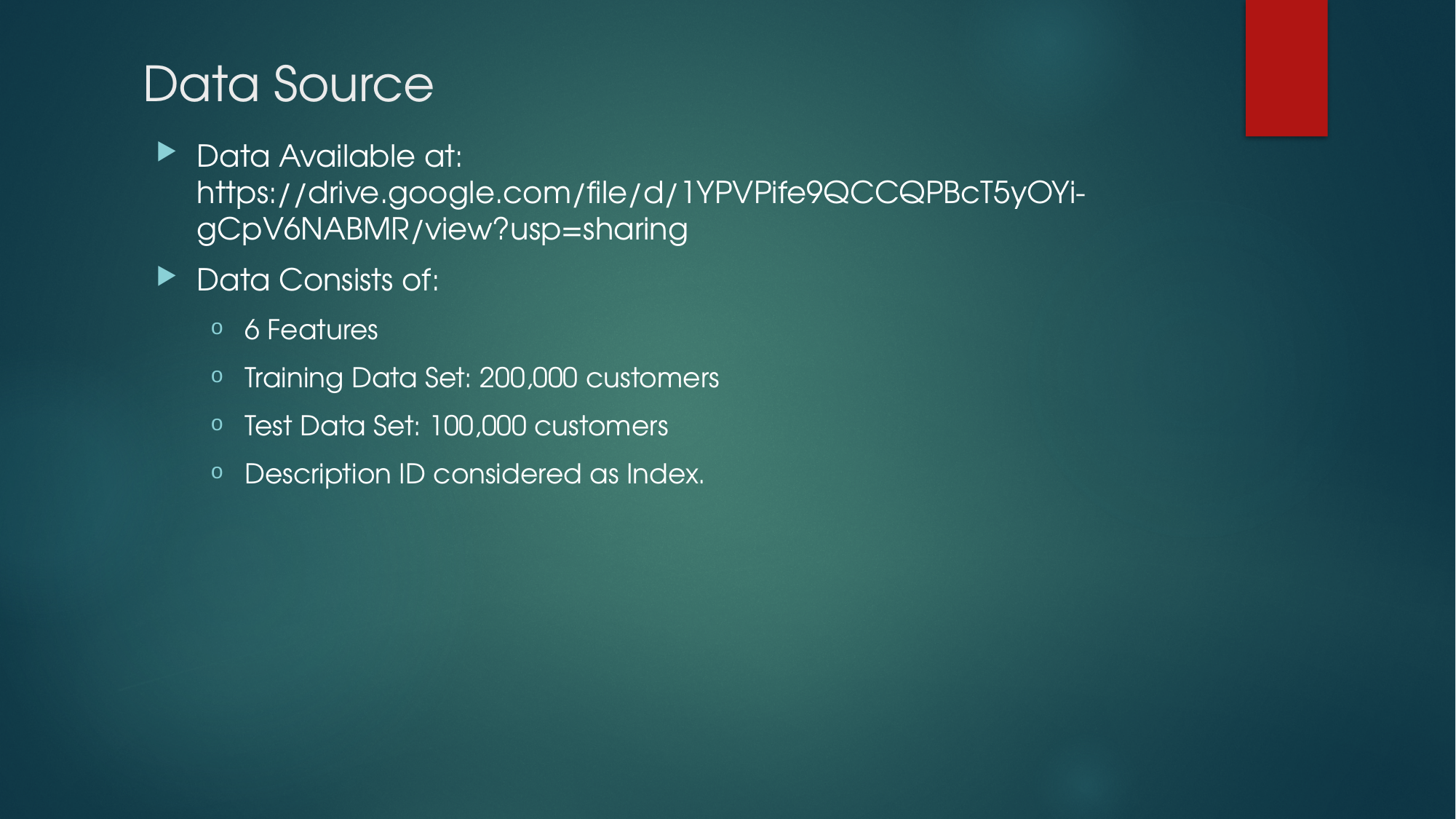

# Data Source
Data Available at: https://drive.google.com/file/d/1YPVPife9QCCQPBcT5yOYi-gCpV6NABMR/view?usp=sharing
Data Consists of:
6 Features
Training Data Set: 200,000 customers
Test Data Set: 100,000 customers
Description ID considered as Index.